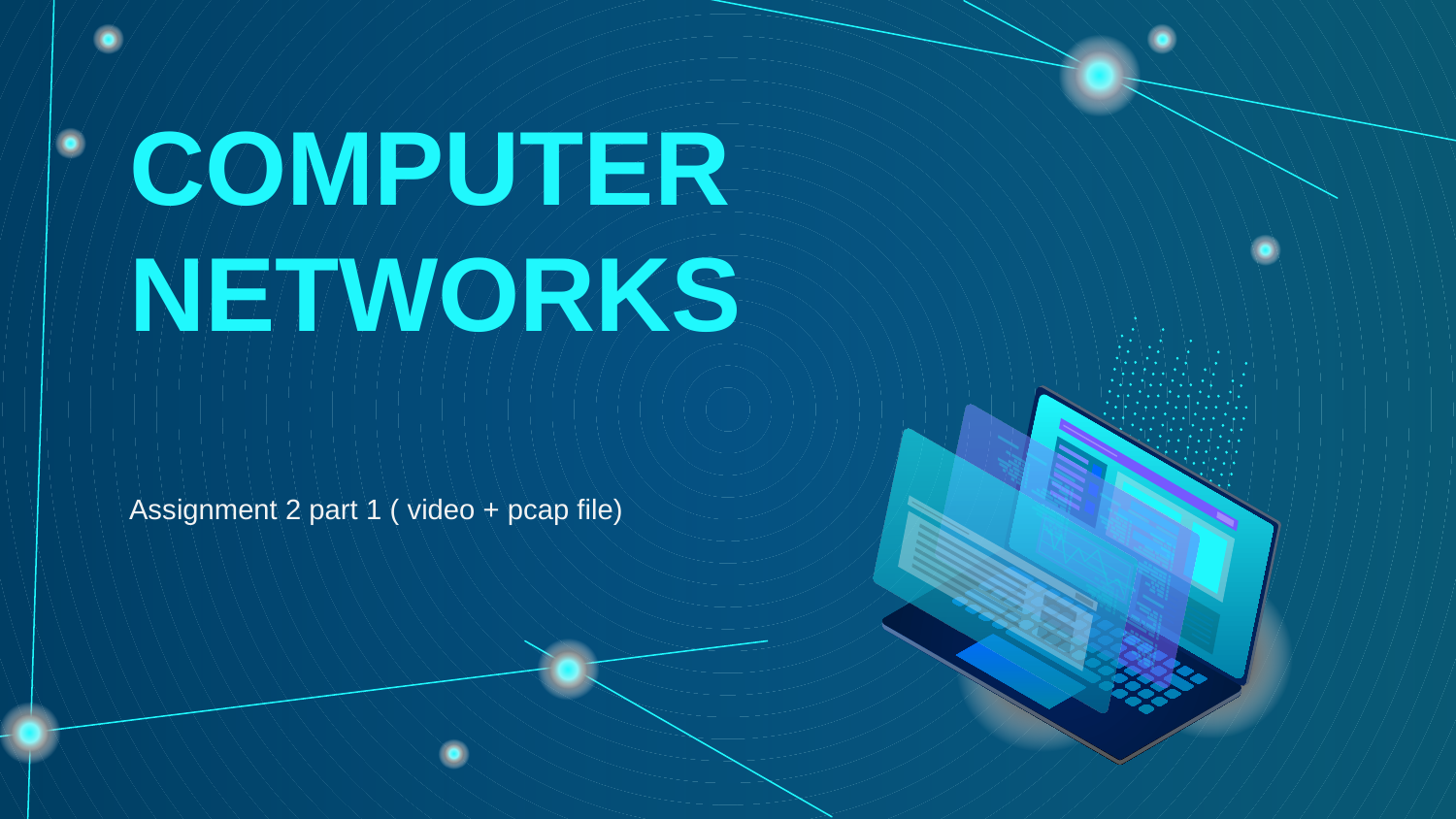

# COMPUTER NETWORKS

Assignment 2 part 1 ( video + pcap file)